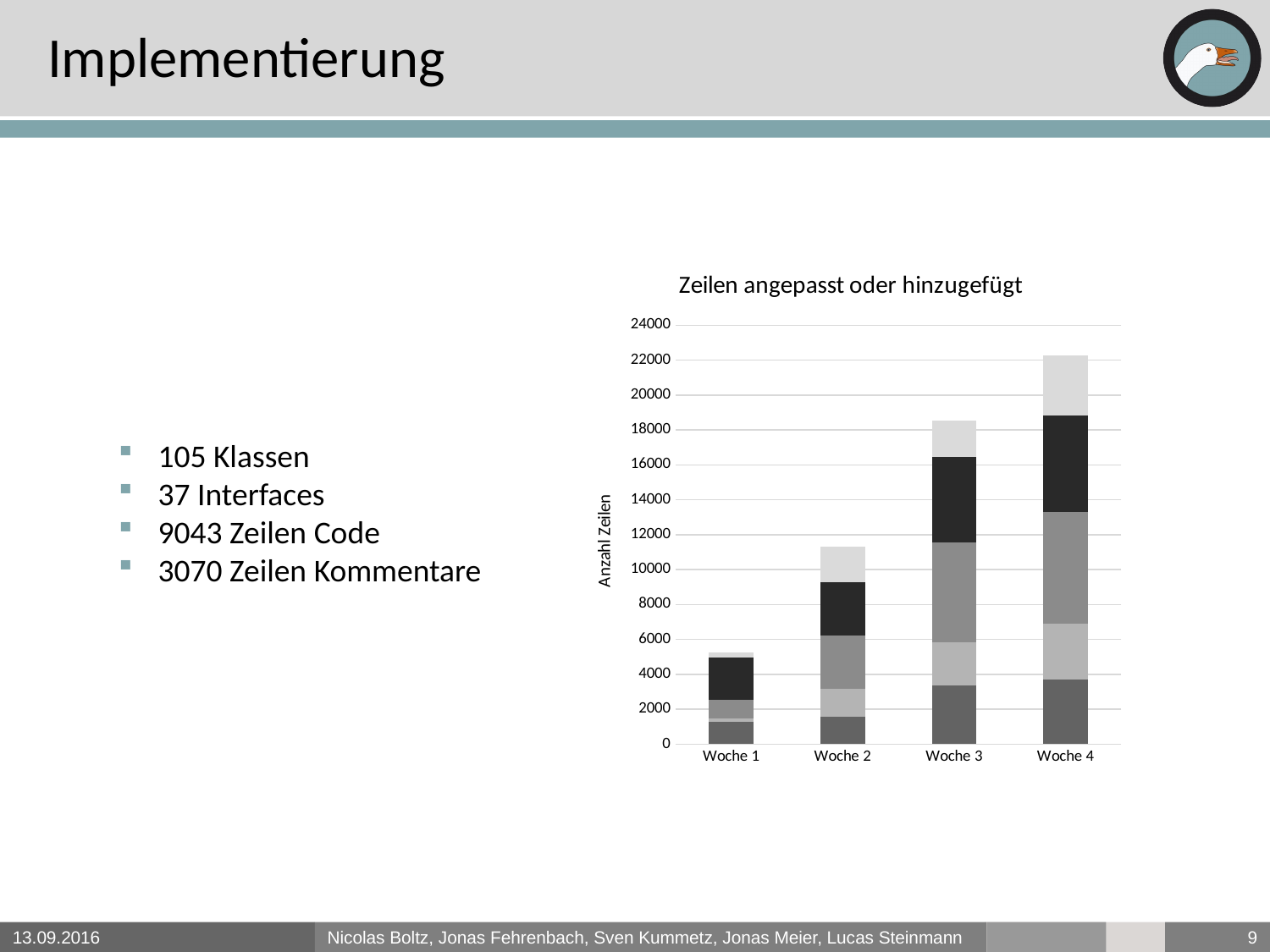

# Implementierung

### Chart: Zeilen angepasst oder hinzugefügt

| Category | Jonas F | Jonas M | Lucas  | Nicolas | Sven |
|---|---|---|---|---|---|
| Woche 1 | 1269.0 | 204.0 | 1073.0 | 2419.0 | 286.0 |
| Woche 2 | 1553.0 | 1629.0 | 3035.0 | 3075.0 | 2038.0 |
| Woche 3 | 3384.0 | 2449.0 | 5719.0 | 4927.0 | 2038.0 |
| Woche 4 | 3685.0 | 3228.0 | 6376.0 | 5562.0 | 3404.0 |
105 Klassen
37 Interfaces
9043 Zeilen Code
3070 Zeilen Kommentare